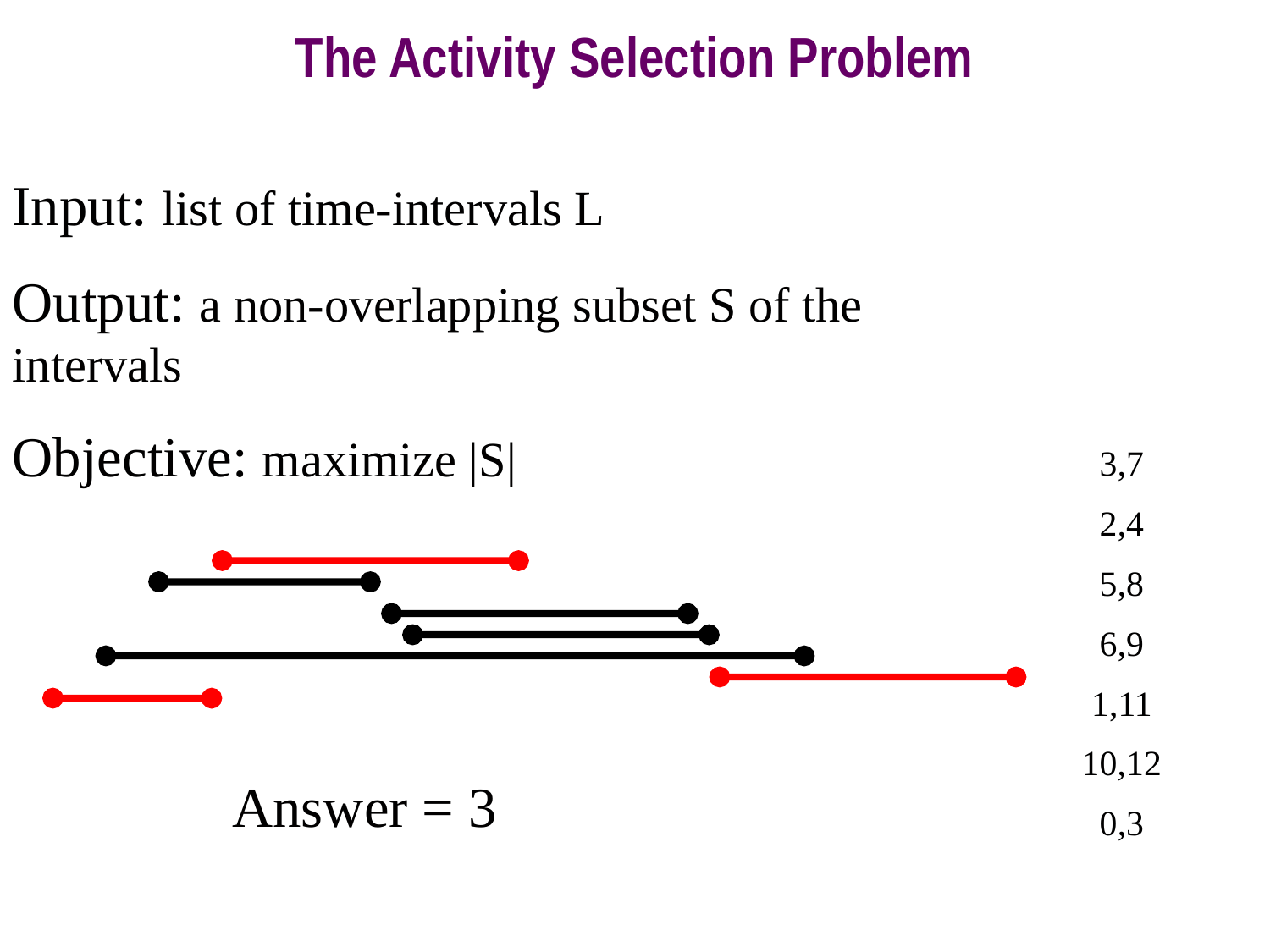

# The Activity Selection Problem
Input: list of time-intervals L
Output: a non-overlapping subset S of the intervals
Objective: maximize |S|
3,7
2,4
5,8
6,9
1,11
10,12
0,3

Answer = 3